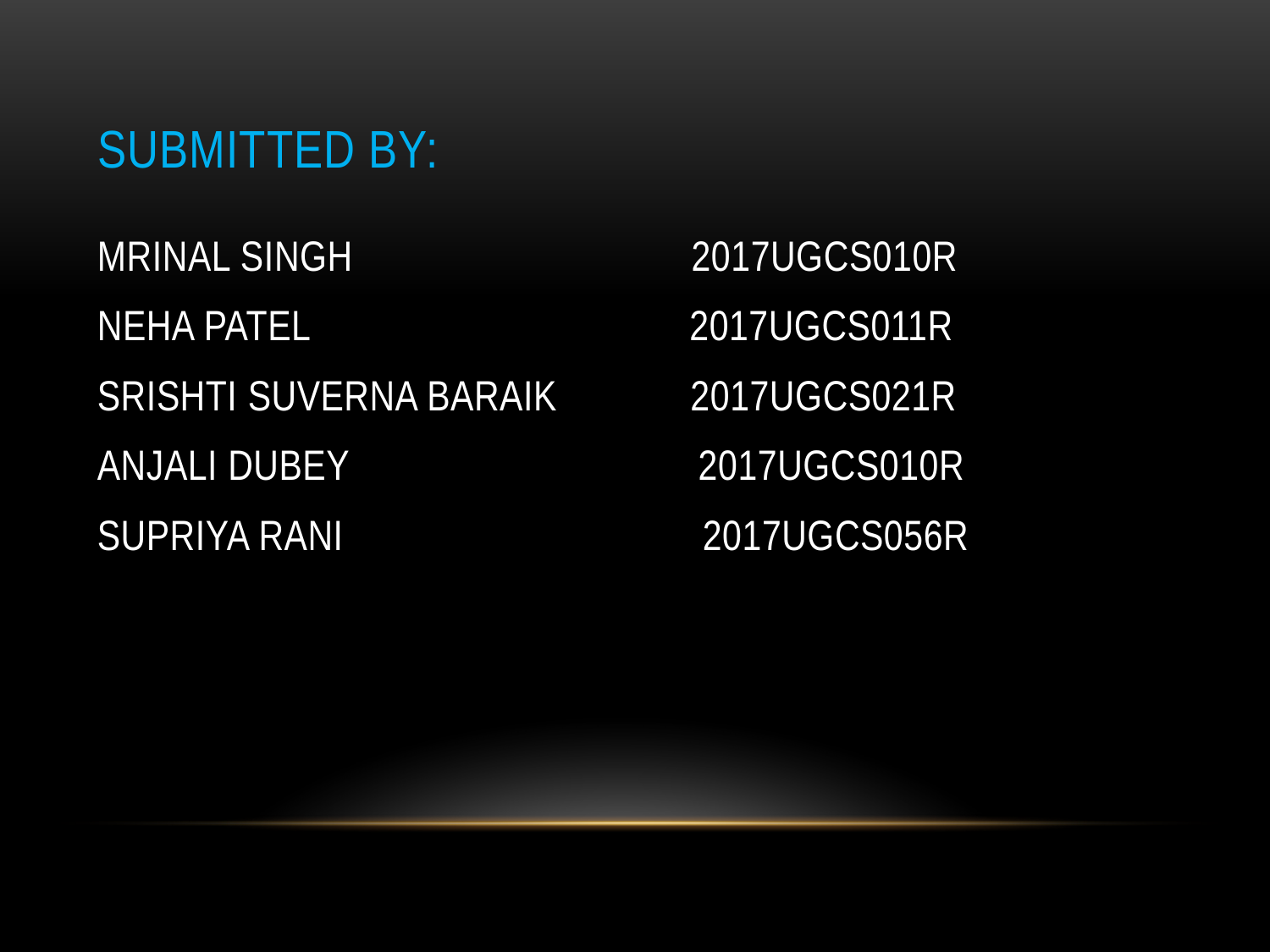

# Submitted by:
MRINAL SINGH                                 2017UGCS010R
NEHA PATEL                                     2017UGCS011R
SRISHTI SUVERNA BARAIK             2017UGCS021R
ANJALI DUBEY                                  2017UGCS010R
SUPRIYA RANI                                   2017UGCS056R